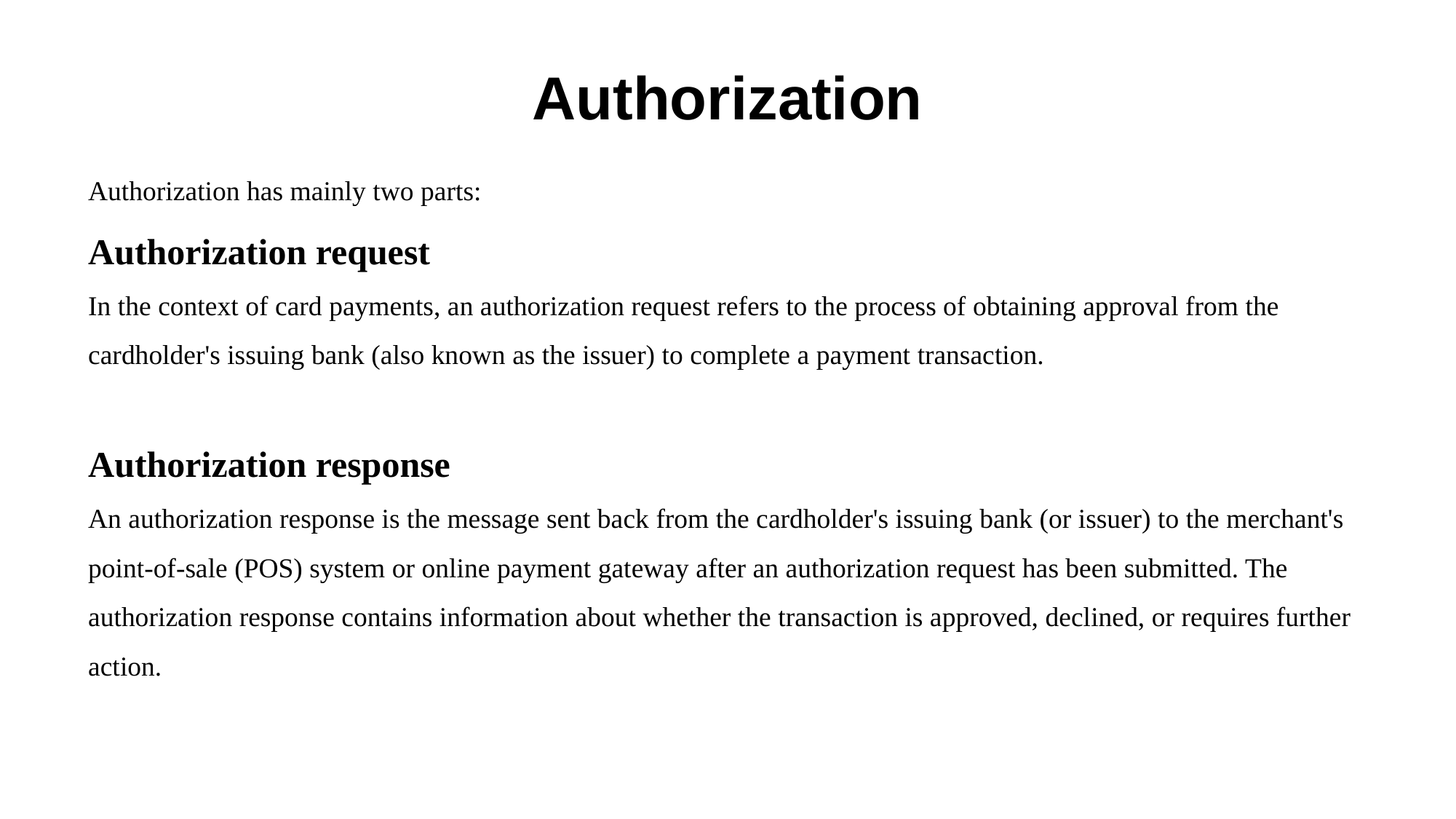

Authorization
Authorization has mainly two parts:
Authorization request
In the context of card payments, an authorization request refers to the process of obtaining approval from the cardholder's issuing bank (also known as the issuer) to complete a payment transaction.

Authorization response
An authorization response is the message sent back from the cardholder's issuing bank (or issuer) to the merchant's point-of-sale (POS) system or online payment gateway after an authorization request has been submitted. The authorization response contains information about whether the transaction is approved, declined, or requires further action.